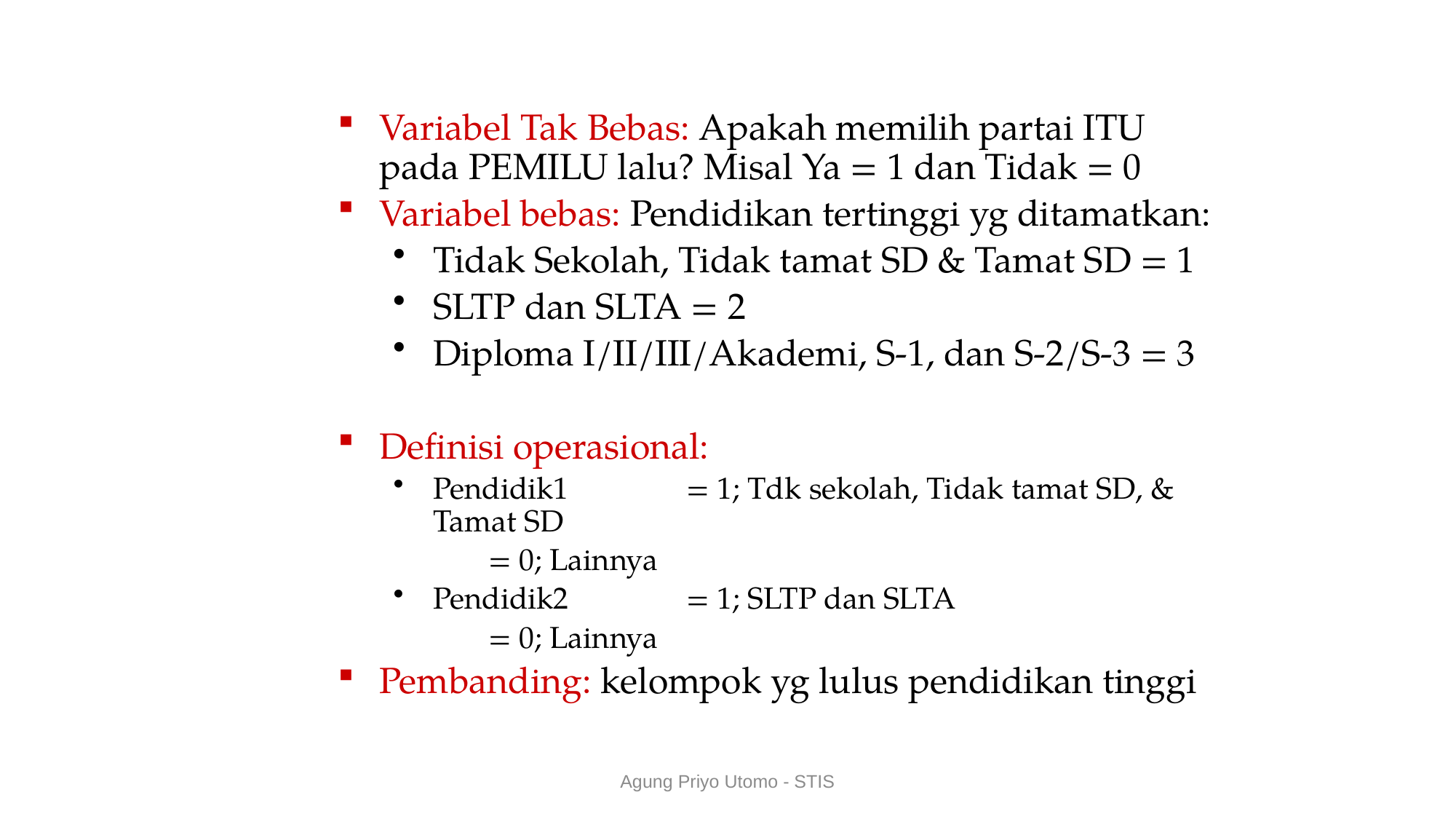

Variabel Tak Bebas: Apakah memilih partai ITU pada PEMILU lalu? Misal Ya = 1 dan Tidak = 0
Variabel bebas: Pendidikan tertinggi yg ditamatkan:
Tidak Sekolah, Tidak tamat SD & Tamat SD = 1
SLTP dan SLTA = 2
Diploma I/II/III/Akademi, S-1, dan S-2/S-3 = 3

Definisi operasional:
Pendidik1	= 1; Tdk sekolah, Tidak tamat SD, & Tamat SD
                 	= 0; Lainnya
Pendidik2 	= 1; SLTP dan SLTA
                 	= 0; Lainnya
Pembanding: kelompok yg lulus pendidikan tinggi
Agung Priyo Utomo - STIS